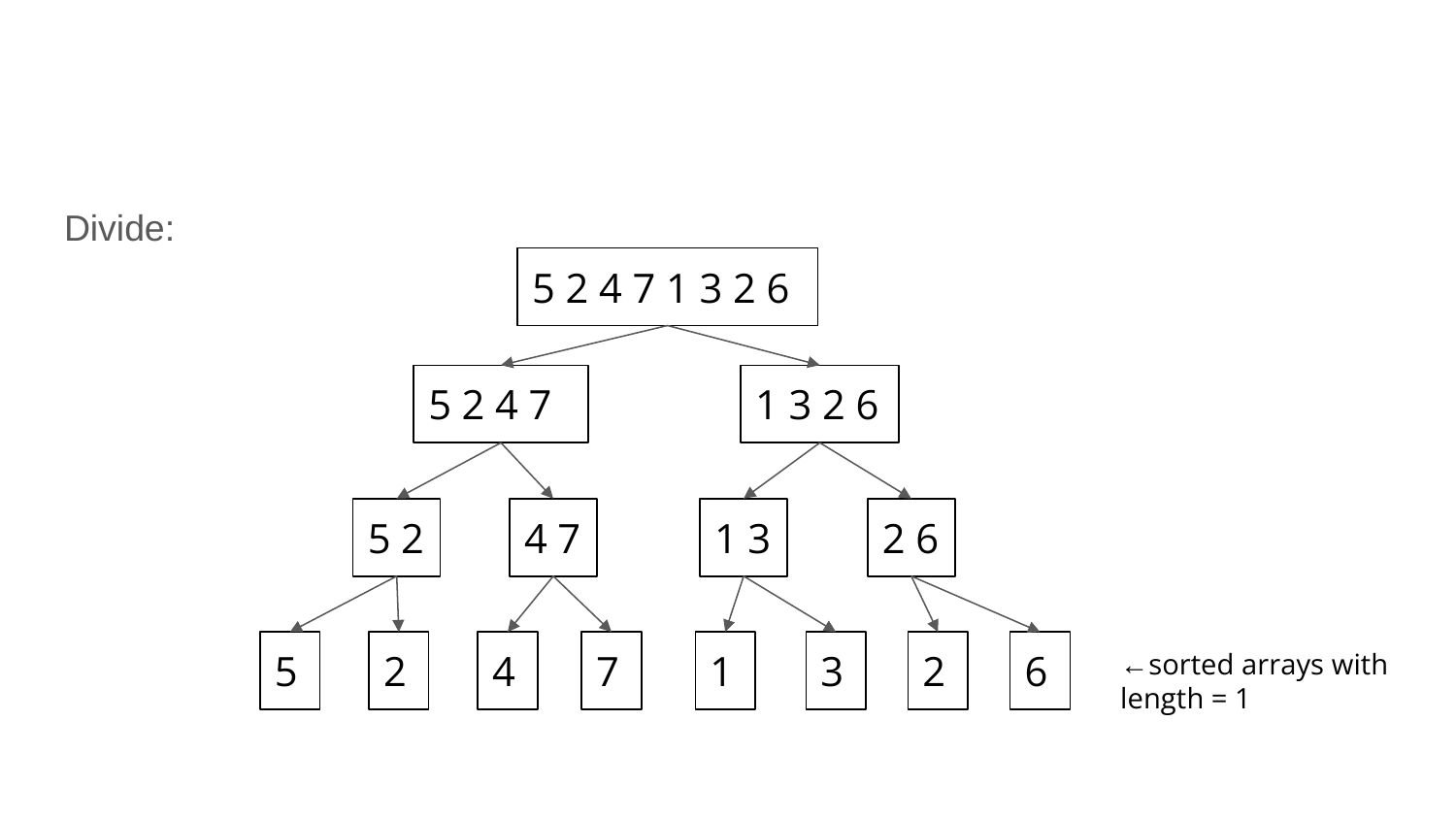

#
Divide:
5 2 4 7 1 3 2 6
5 2 4 7
1 3 2 6
5 2
4 7
1 3
2 6
5
2
4
7
1
3
2
6
←sorted arrays with length = 1